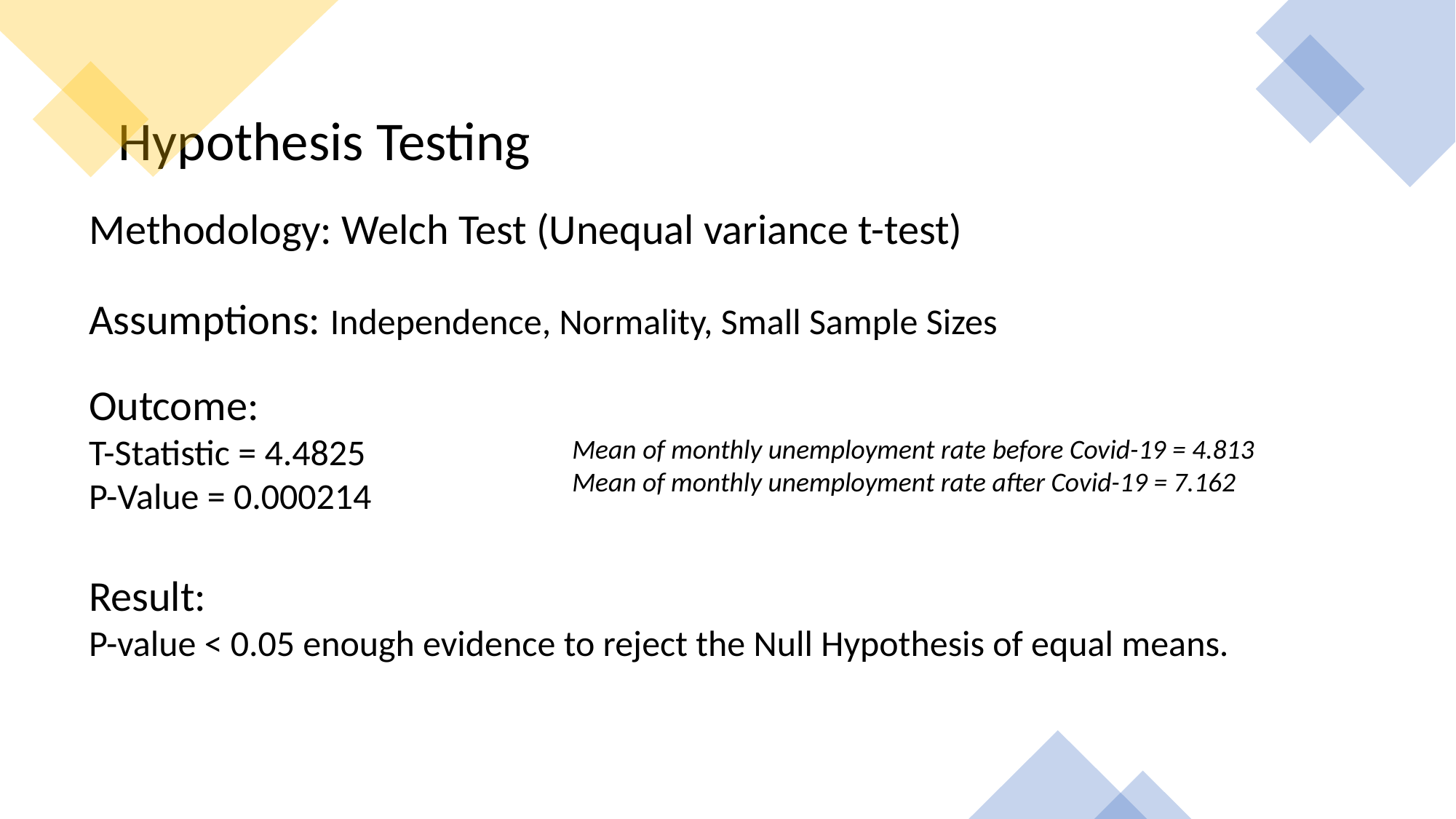

# Hypothesis Testing
Methodology: Welch Test (Unequal variance t-test)

Assumptions: Independence, Normality, Small Sample Sizes

Outcome:
T-Statistic = 4.4825
P-Value = 0.000214

Mean of monthly unemployment rate before Covid-19 = 4.813
Mean of monthly unemployment rate after Covid-19 = 7.162

Result:
P-value < 0.05 enough evidence to reject the Null Hypothesis of equal means.